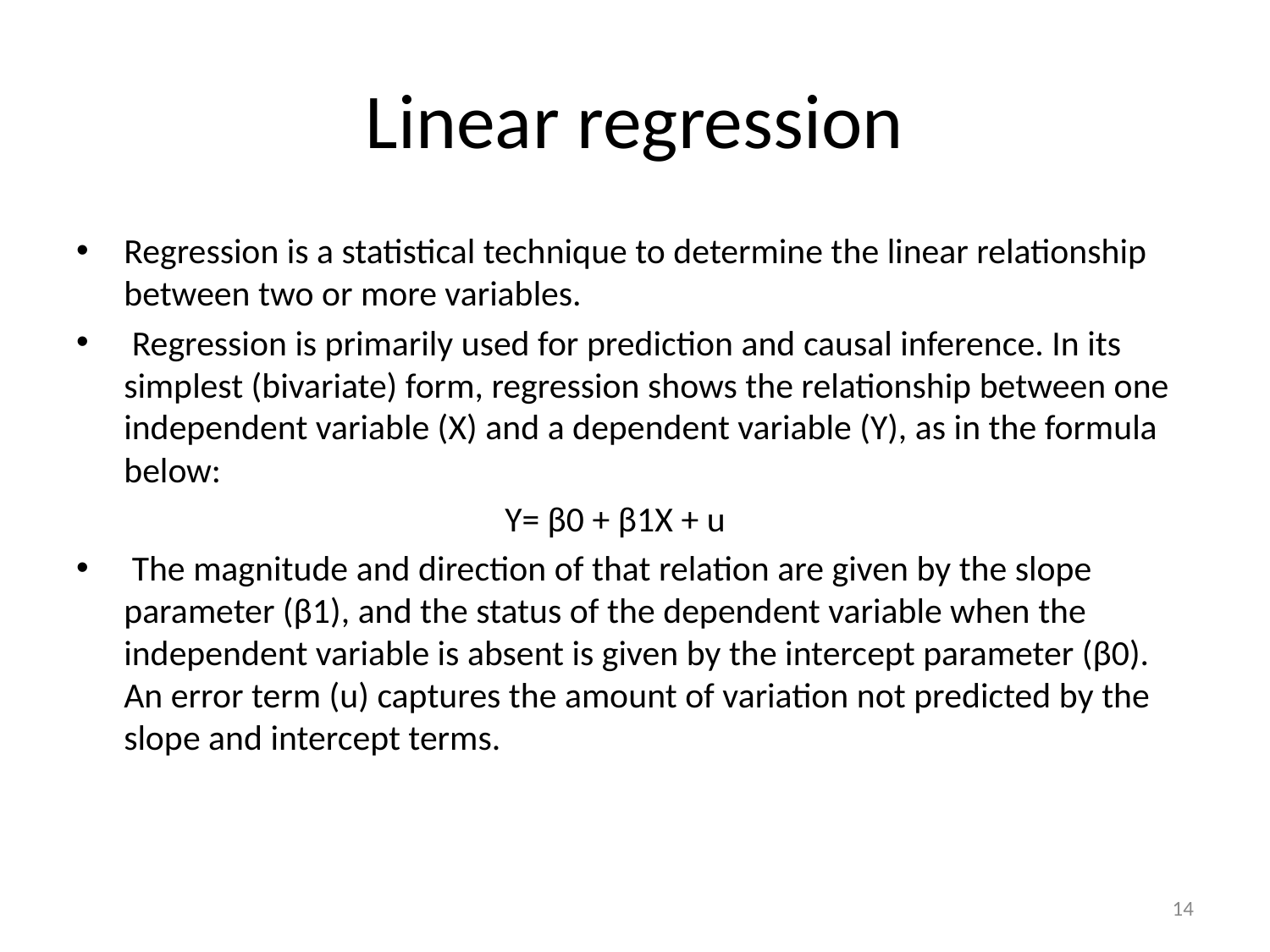

# Linear regression
Regression is a statistical technique to determine the linear relationship between two or more variables.
 Regression is primarily used for prediction and causal inference. In its simplest (bivariate) form, regression shows the relationship between one independent variable (X) and a dependent variable (Y), as in the formula below:
				Y= β0 + β1X + u
 The magnitude and direction of that relation are given by the slope parameter (β1), and the status of the dependent variable when the independent variable is absent is given by the intercept parameter (β0). An error term (u) captures the amount of variation not predicted by the slope and intercept terms.

14